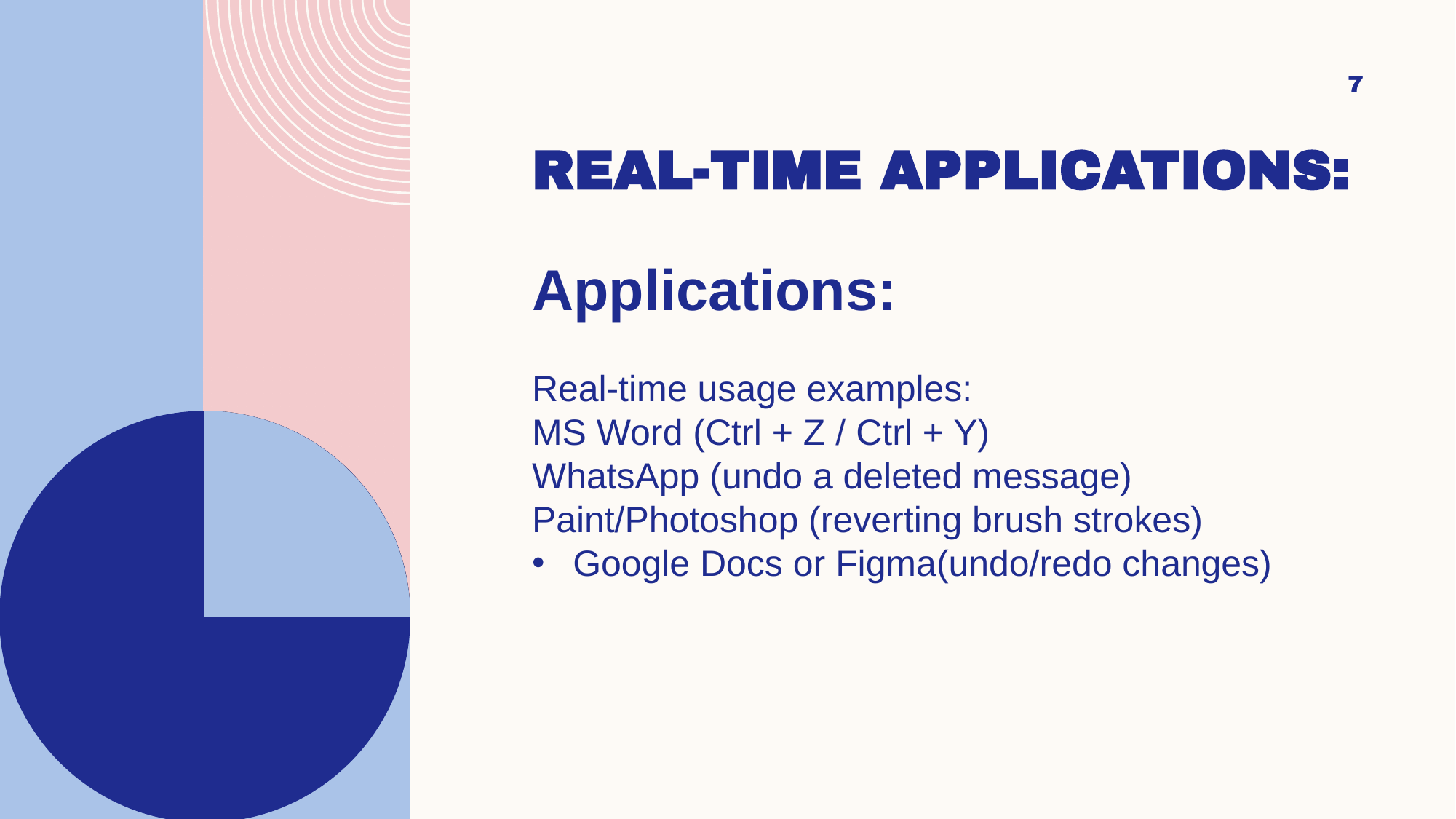

# Real-time applications:
7
Applications:

Real-time usage examples:
MS Word (Ctrl + Z / Ctrl + Y)
WhatsApp (undo a deleted message)
Paint/Photoshop (reverting brush strokes)
Google Docs or Figma(undo/redo changes)